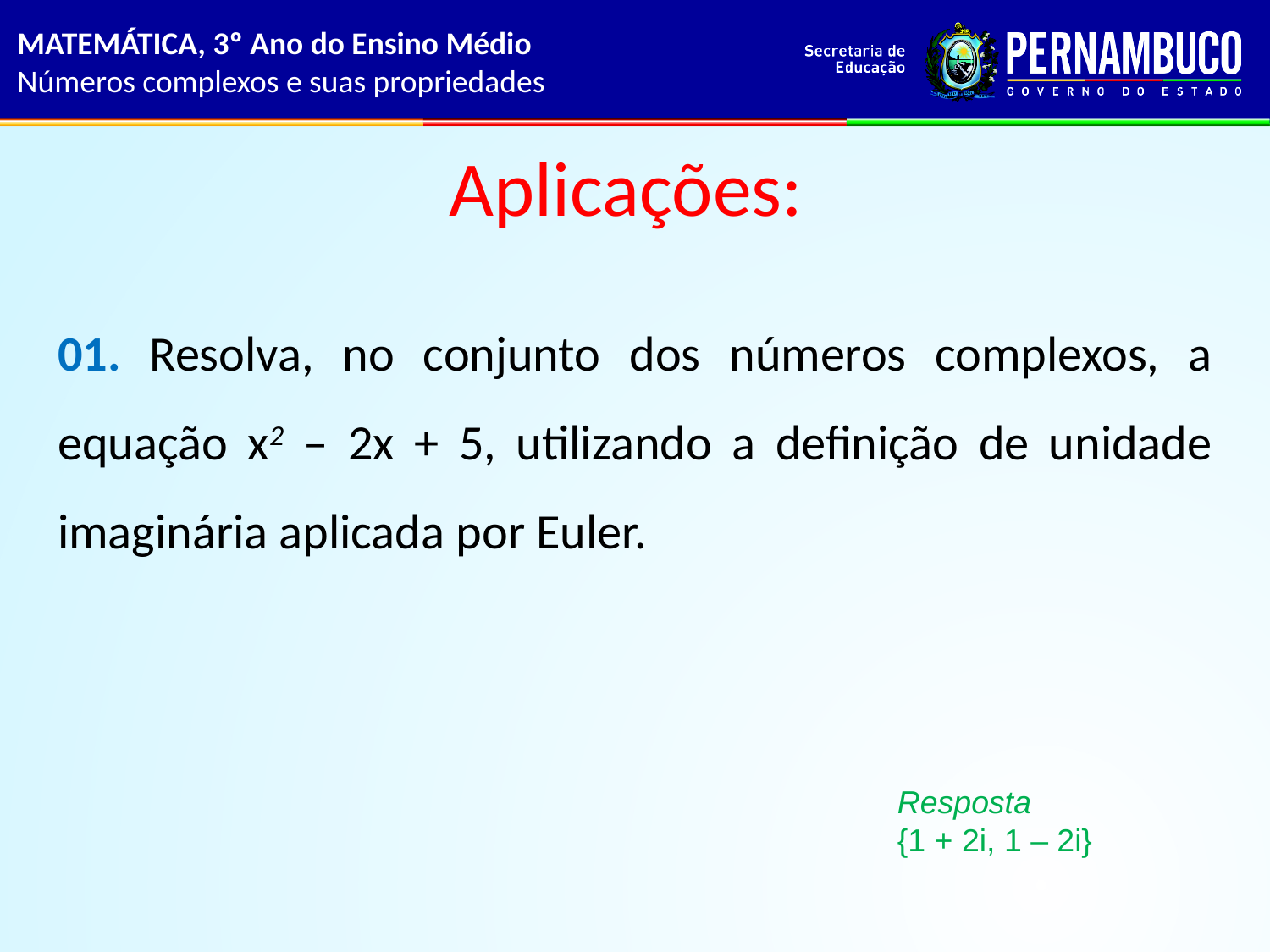

MATEMÁTICA, 3º Ano do Ensino Médio
Números complexos e suas propriedades
# Aplicações:
01. Resolva, no conjunto dos números complexos, a equação x2 – 2x + 5, utilizando a definição de unidade imaginária aplicada por Euler.

Resposta
{1 + 2i, 1 – 2i}